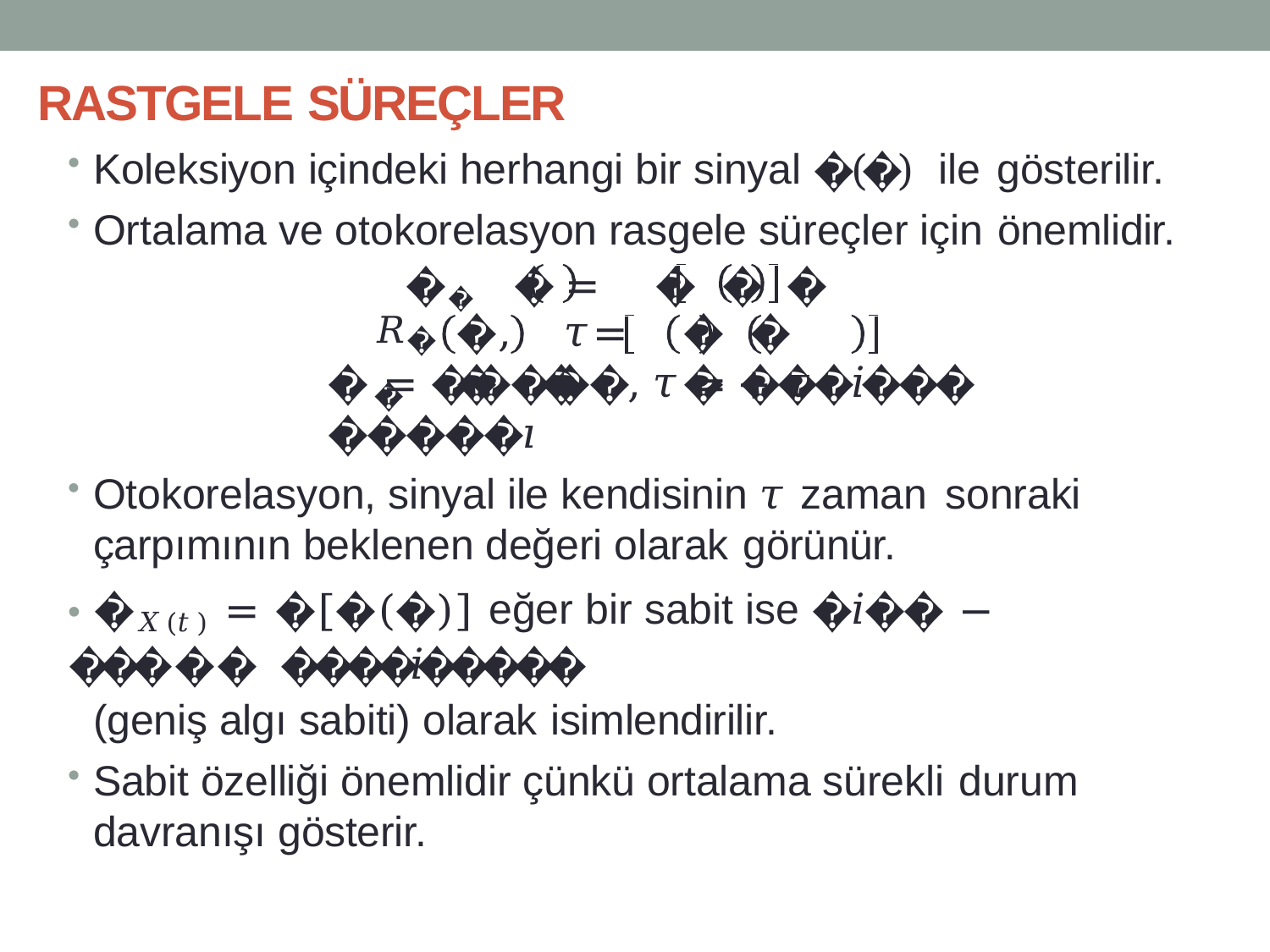

# RASTGELE SÜREÇLER
Koleksiyon içindeki herhangi bir sinyal �(�)   ile gösterilir.
Ortalama ve otokorelasyon rasgele süreçler için önemlidir.
��	�	=	�  �	�

�,        𝜏	=	�  �	�	� 	� + 𝜏
𝑅��

� = �����, 𝜏 = ���𝑖���  �����𝚤
Otokorelasyon, sinyal ile kendisinin 𝜏 zaman sonraki
çarpımının beklenen değeri olarak görünür.
• �𝑋(𝑡)  = �[�(�)] eğer bir sabit ise �𝑖�� − �����  ����𝑖�����
(geniş algı sabiti) olarak isimlendirilir.
Sabit özelliği önemlidir çünkü ortalama sürekli durum
davranışı gösterir.